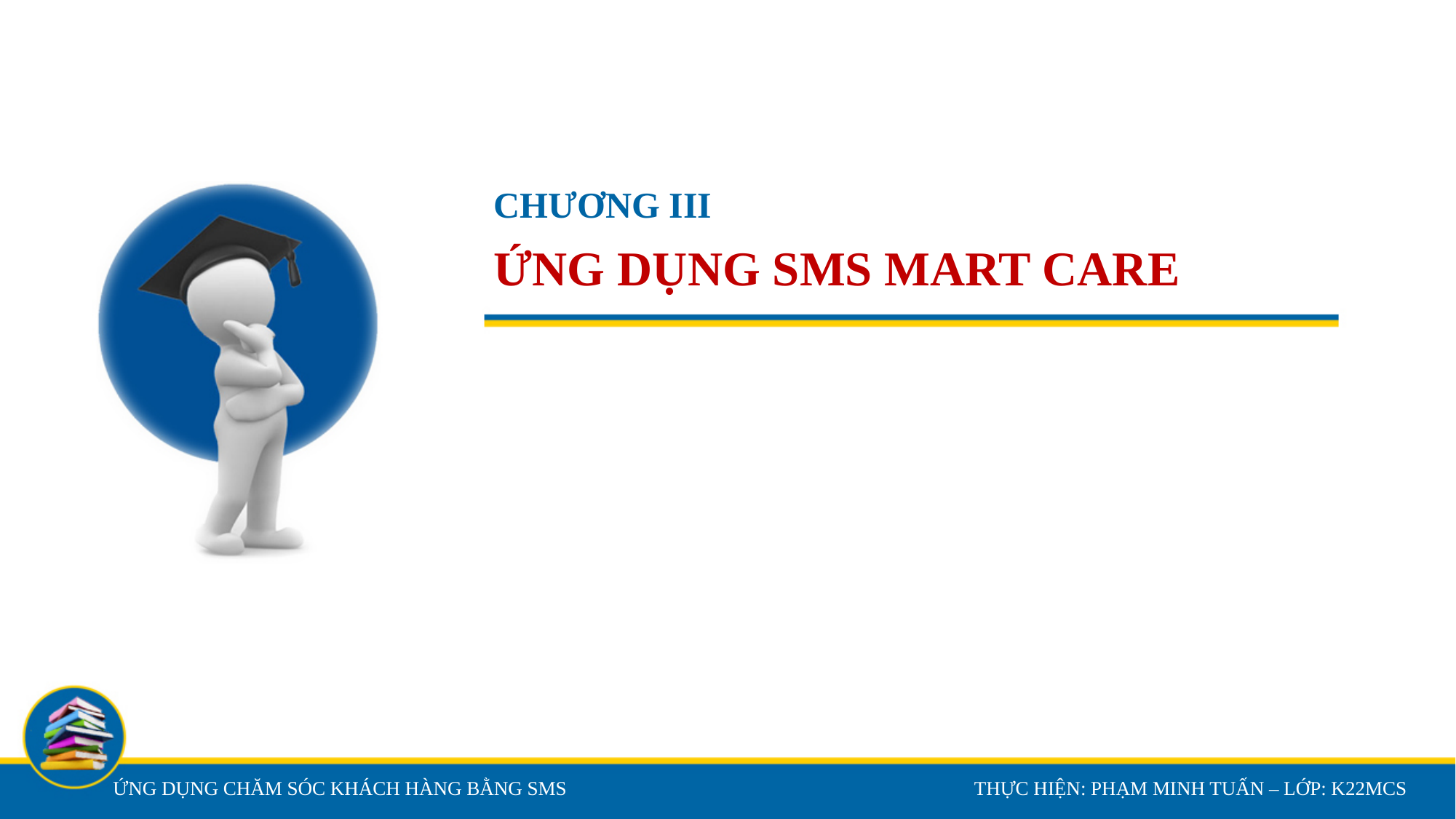

CHƯƠNG III
# ỨNG DỤNG SMS MART CARE